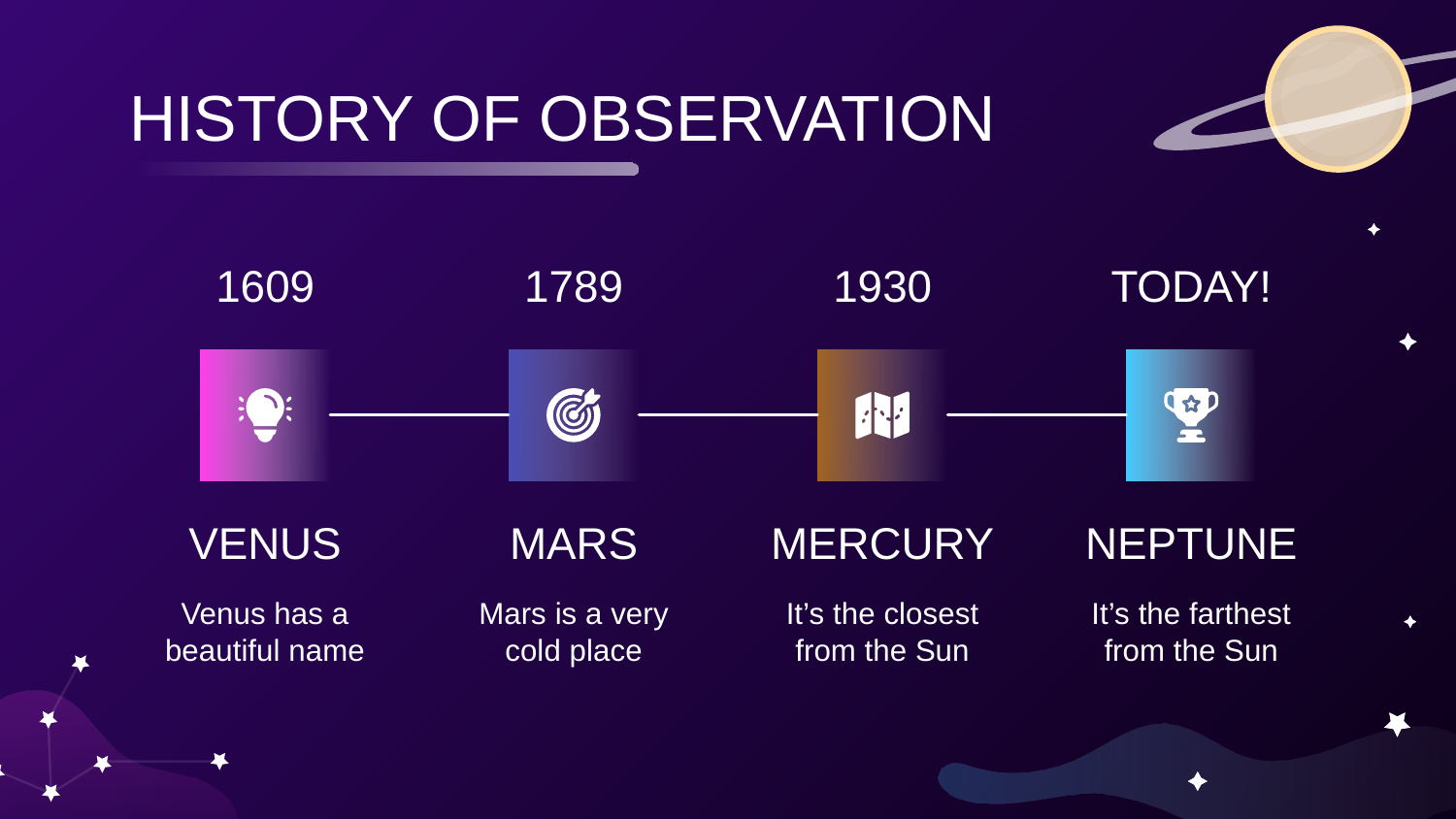

# HISTORY OF OBSERVATION

1609
1789
1930
TODAY!

VENUS
MARS
MERCURY
NEPTUNE
Venus has a beautiful name
Mars is a very cold place
It’s the closest from the Sun
It’s the farthest from the Sun